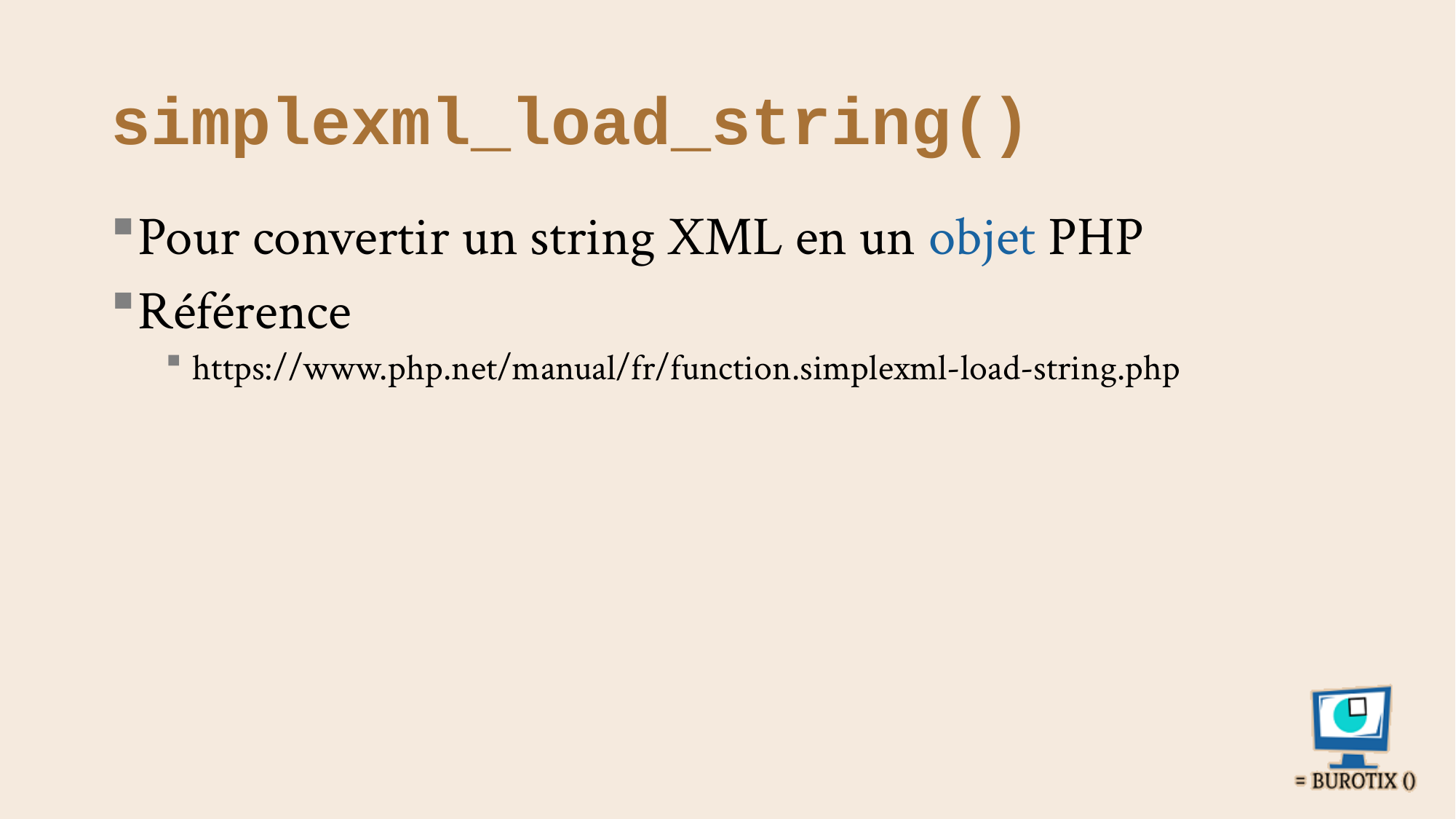

# simplexml_load_string()
Pour convertir un string XML en un objet PHP
Référence
https://www.php.net/manual/fr/function.simplexml-load-string.php